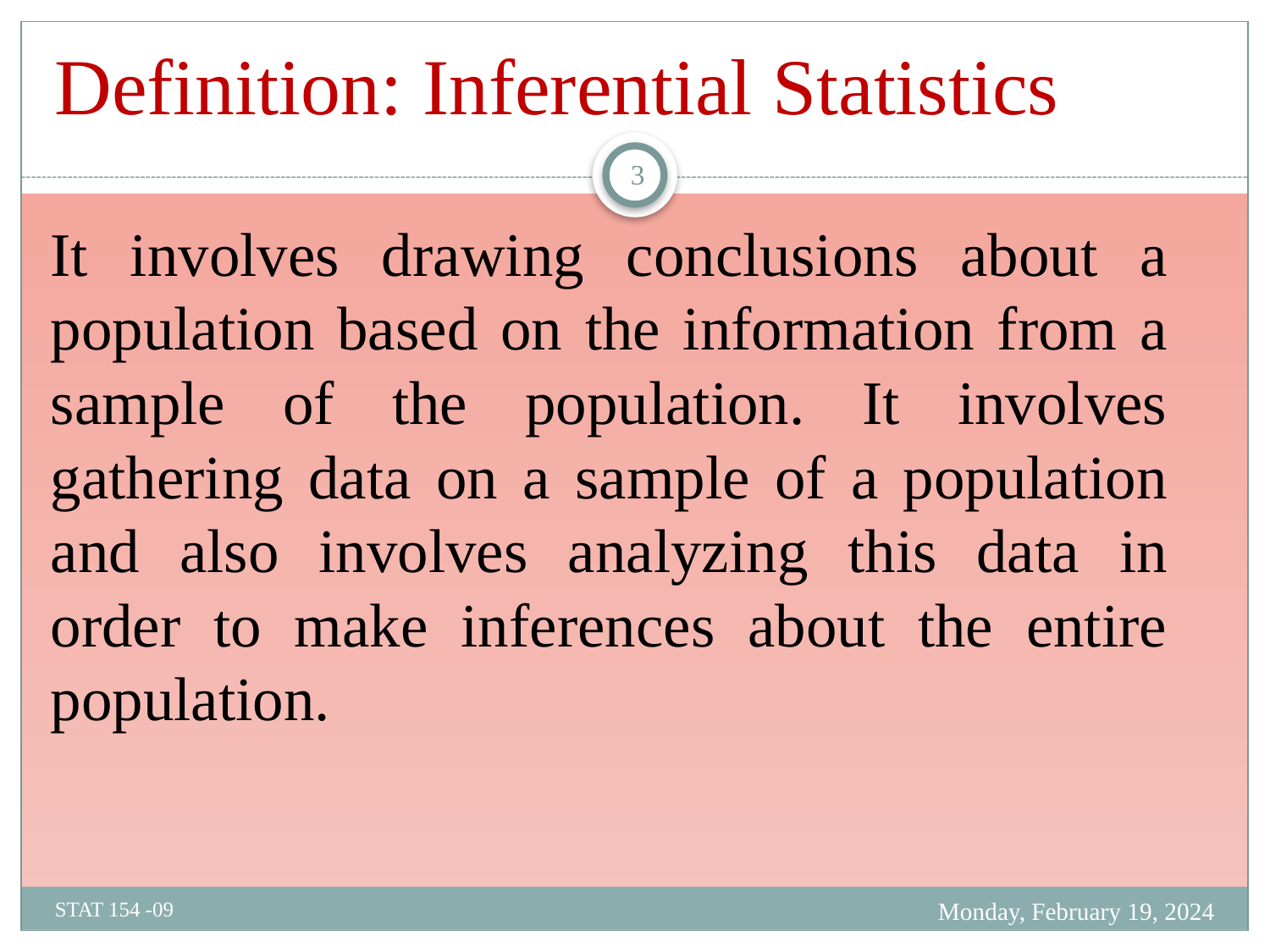

# Definition: Inferential Statistics
3
It involves drawing conclusions about a population based on the information from a sample of the population. It involves gathering data on a sample of a population and also involves analyzing this data in order to make inferences about the entire population.
Monday, February 19, 2024
STAT 154 -09